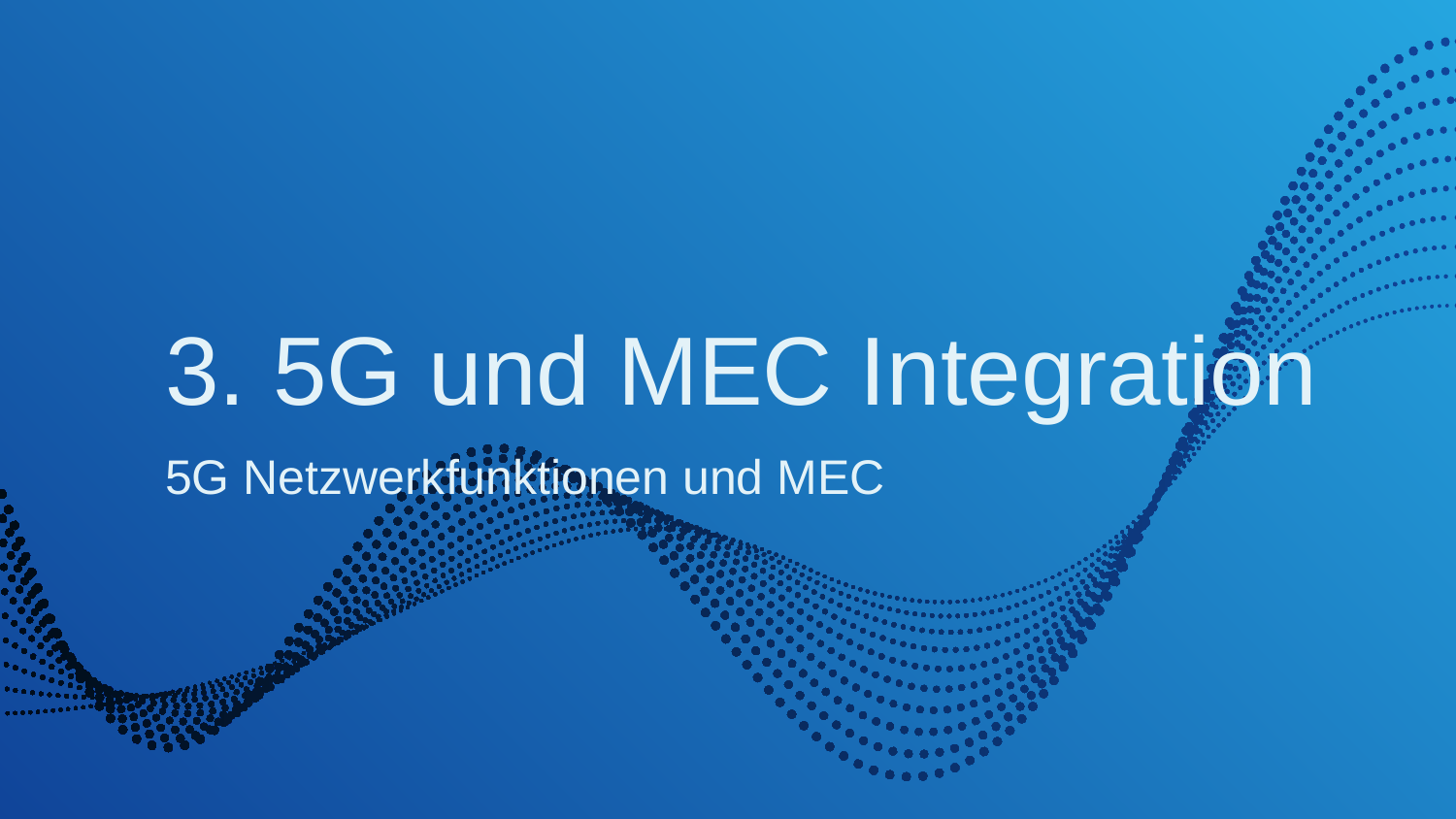

# 3. 5G und MEC Integration
5G Netzwerkfunktionen und MEC